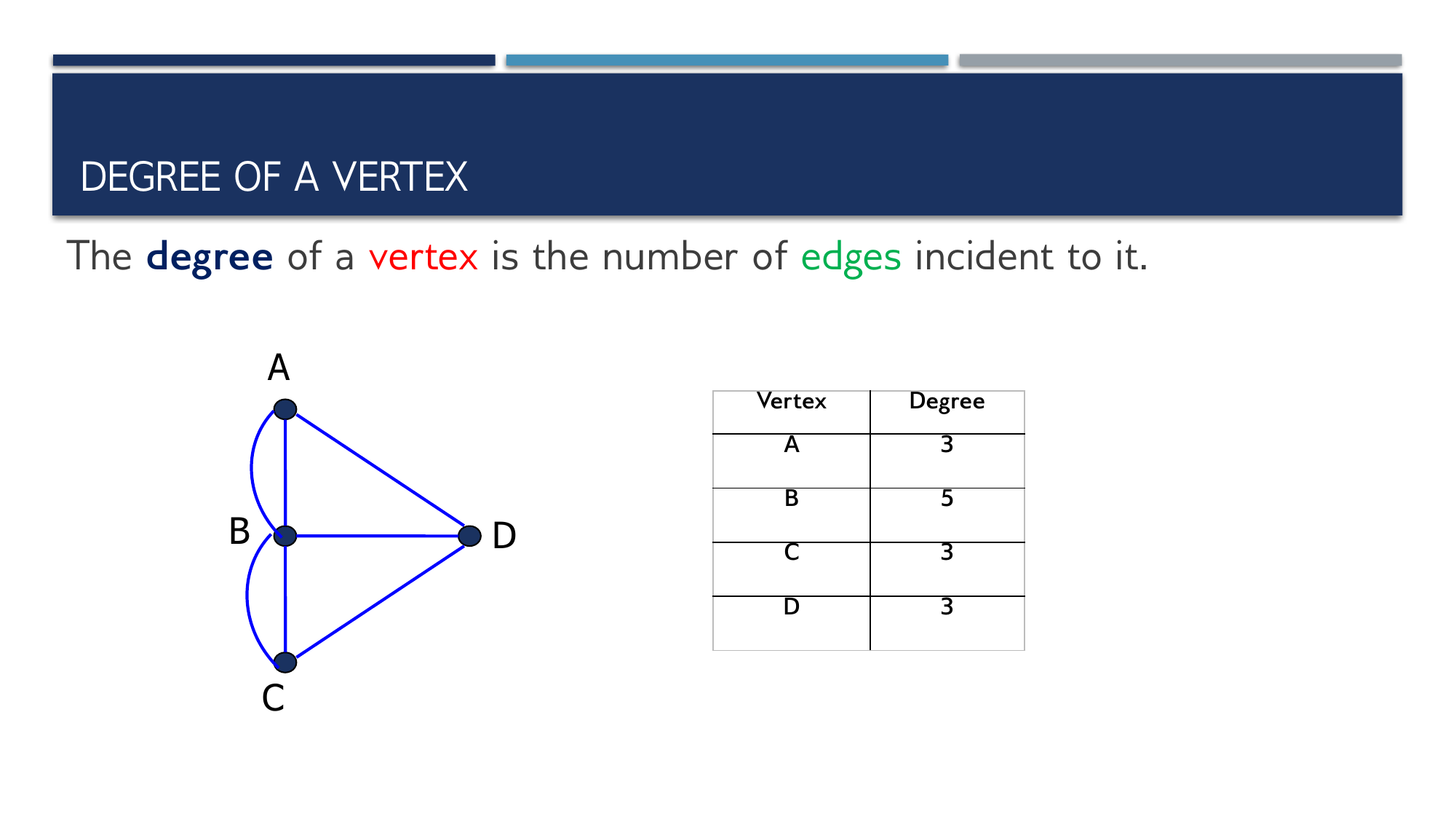

# Degree of a vertex
The degree of a vertex is the number of edges incident to it.
A

B
D

C
| Vertex | Degree |
| --- | --- |
| A | 3 |
| B | 5 |
| C | 3 |
| D | 3 |